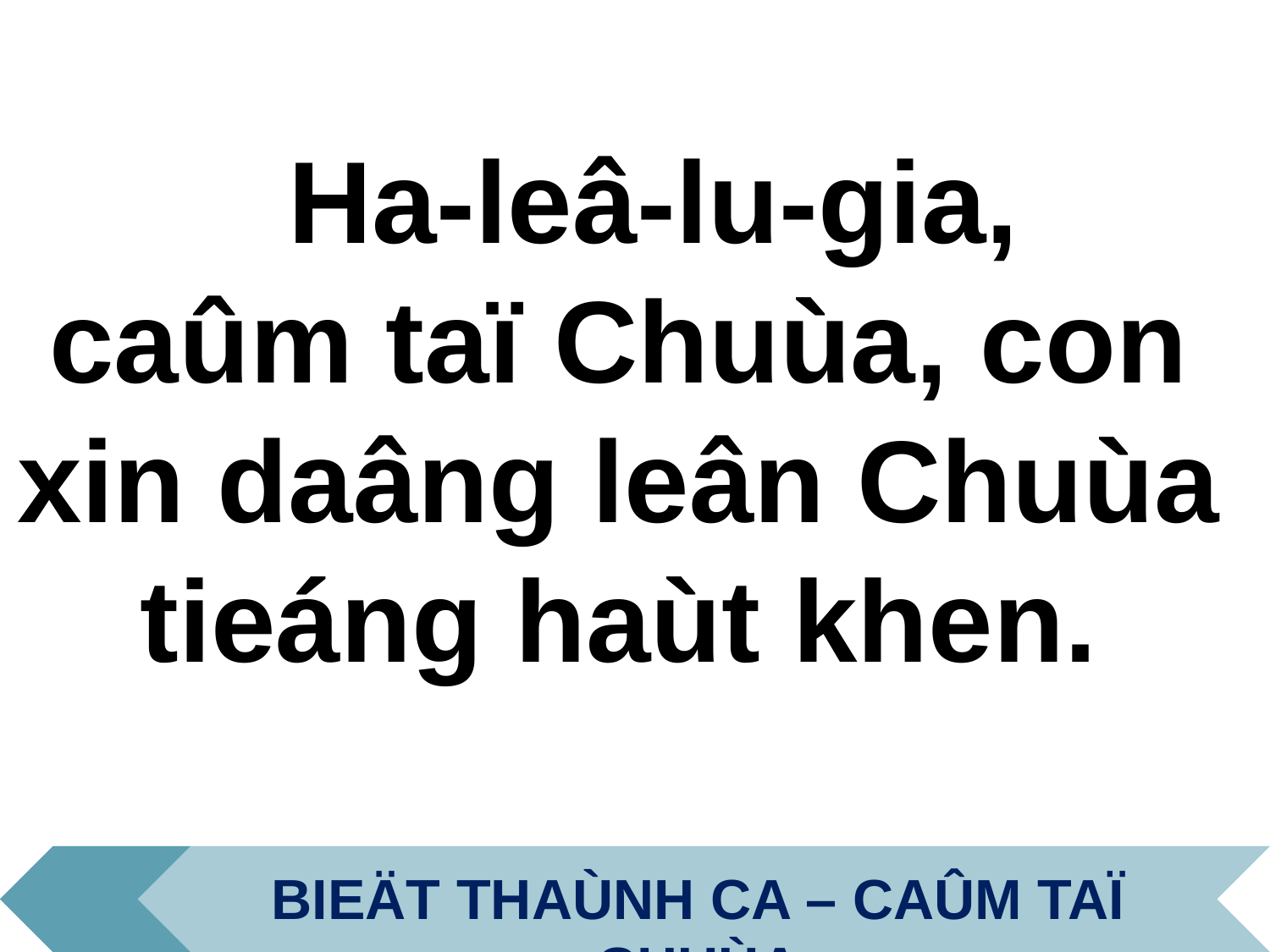

Ha-leâ-lu-gia,
caûm taï Chuùa, con
xin daâng leân Chuùa
tieáng haùt khen.
BIEÄT THAÙNH CA – CAÛM TAÏ CHUÙA